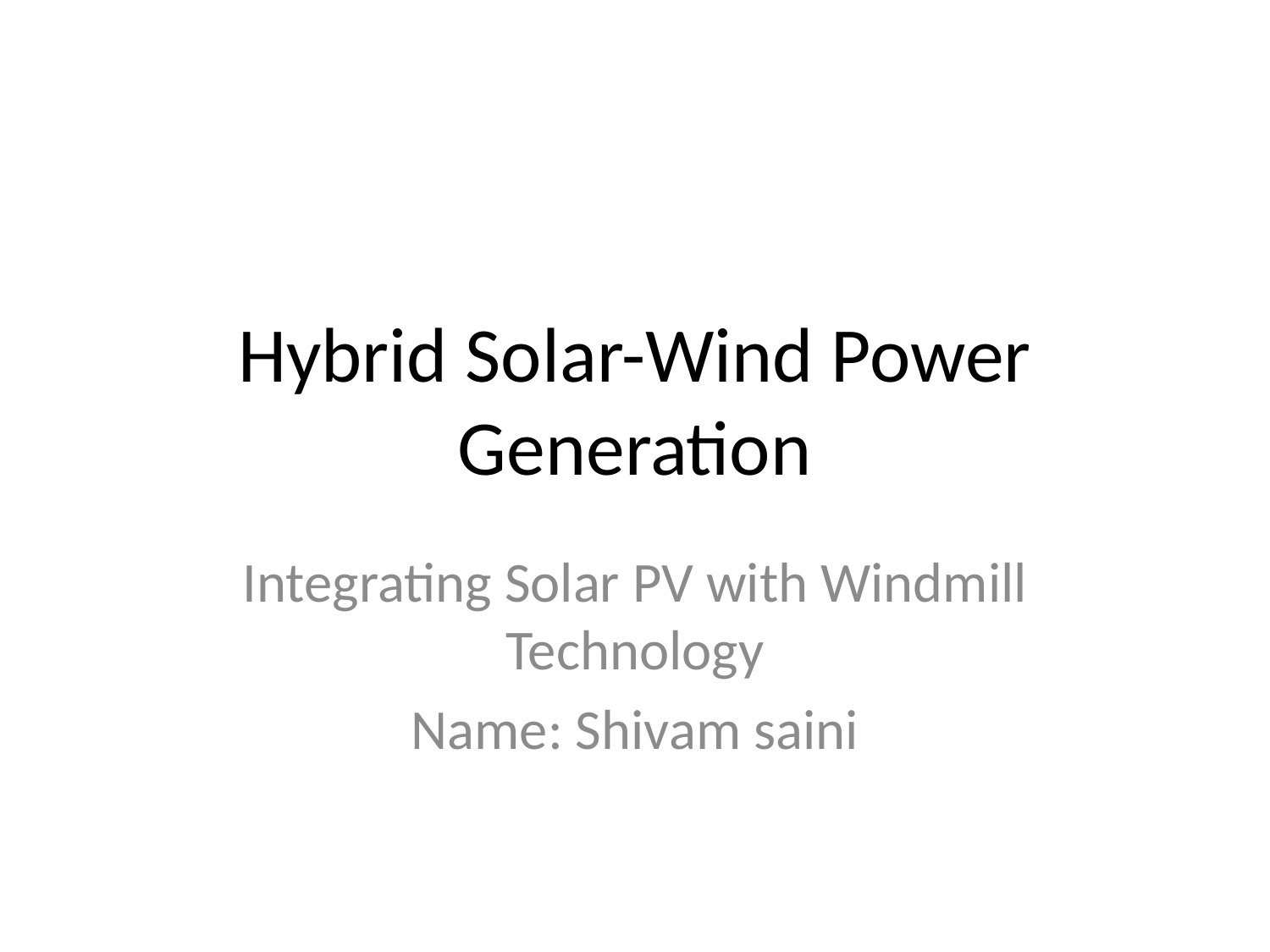

# Hybrid Solar-Wind Power Generation
Integrating Solar PV with Windmill Technology
Name: Shivam saini